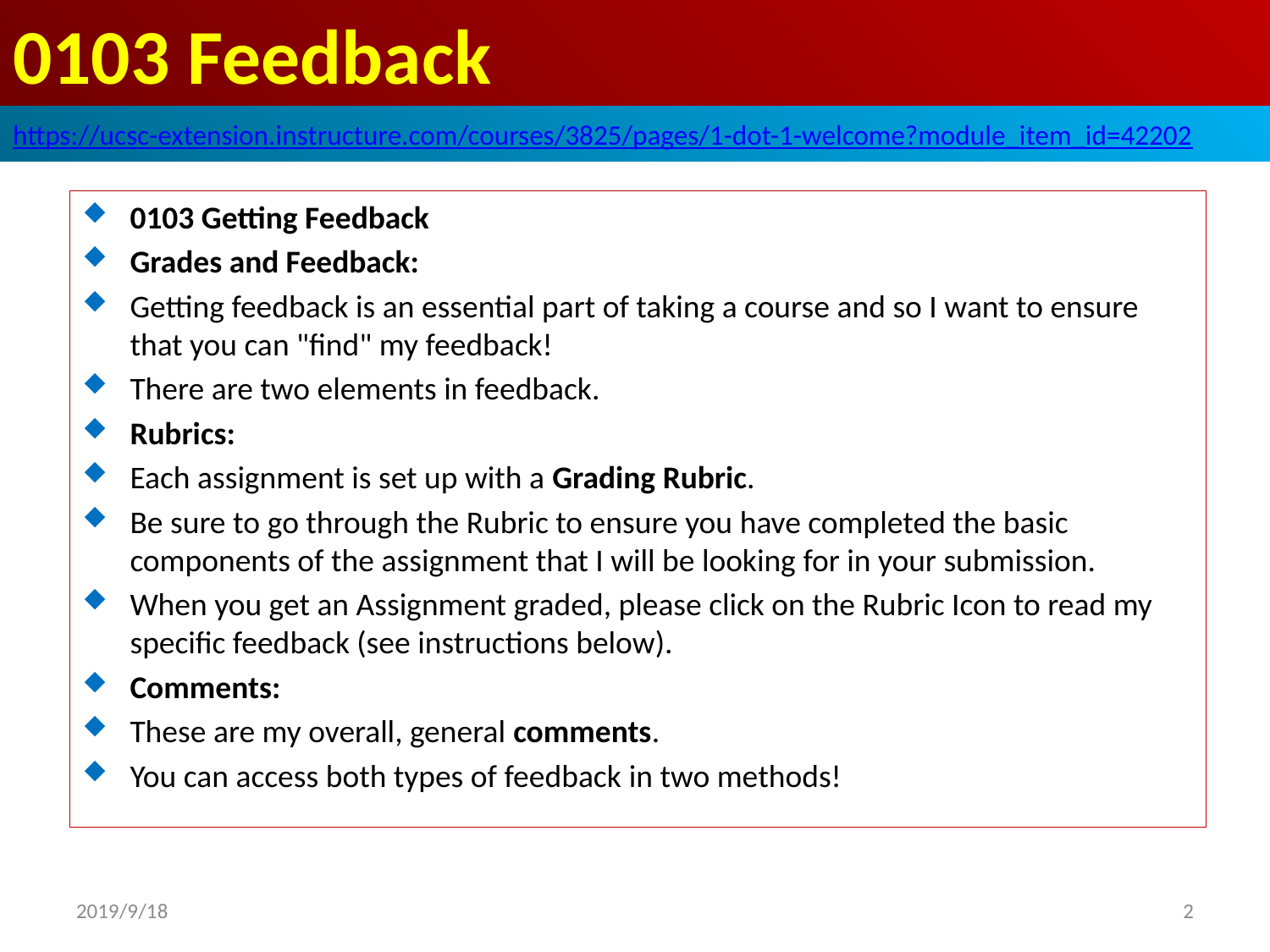

# 0103 Feedback

https://ucsc-extension.instructure.com/courses/3825/pages/1-dot-1-welcome?module_item_id=42202
0103 Getting Feedback
Grades and Feedback:
Getting feedback is an essential part of taking a course and so I want to ensure that you can "find" my feedback!
There are two elements in feedback.
Rubrics:
Each assignment is set up with a Grading Rubric.
Be sure to go through the Rubric to ensure you have completed the basic components of the assignment that I will be looking for in your submission.
When you get an Assignment graded, please click on the Rubric Icon to read my specific feedback (see instructions below).
Comments:
These are my overall, general comments.
You can access both types of feedback in two methods!
2019/9/18
2